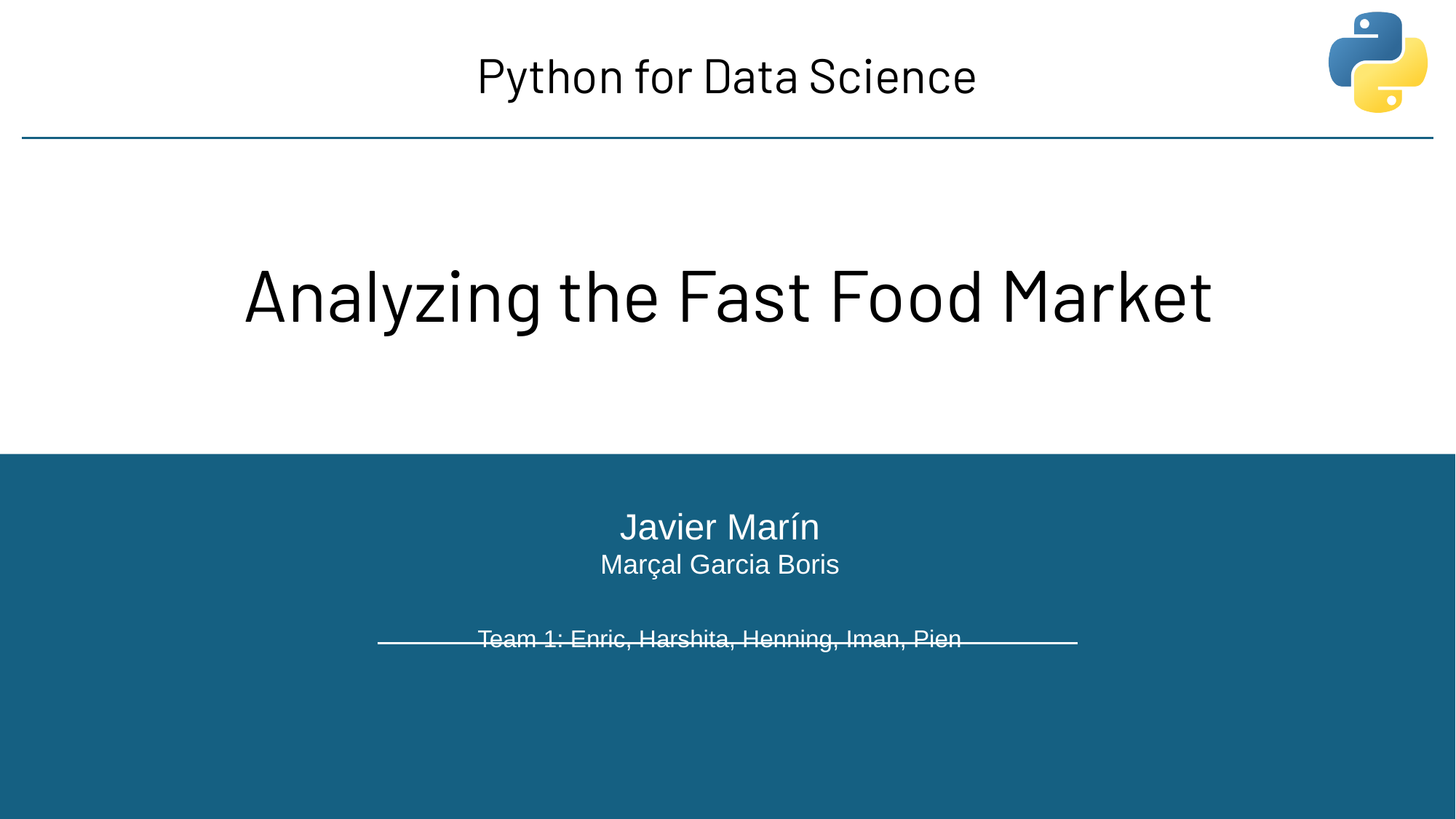

Python for Data Science
# Analyzing the Fast Food Market

Javier Marín
Marçal Garcia Boris

Team 1: Enric, Harshita, Henning, Iman, Pien